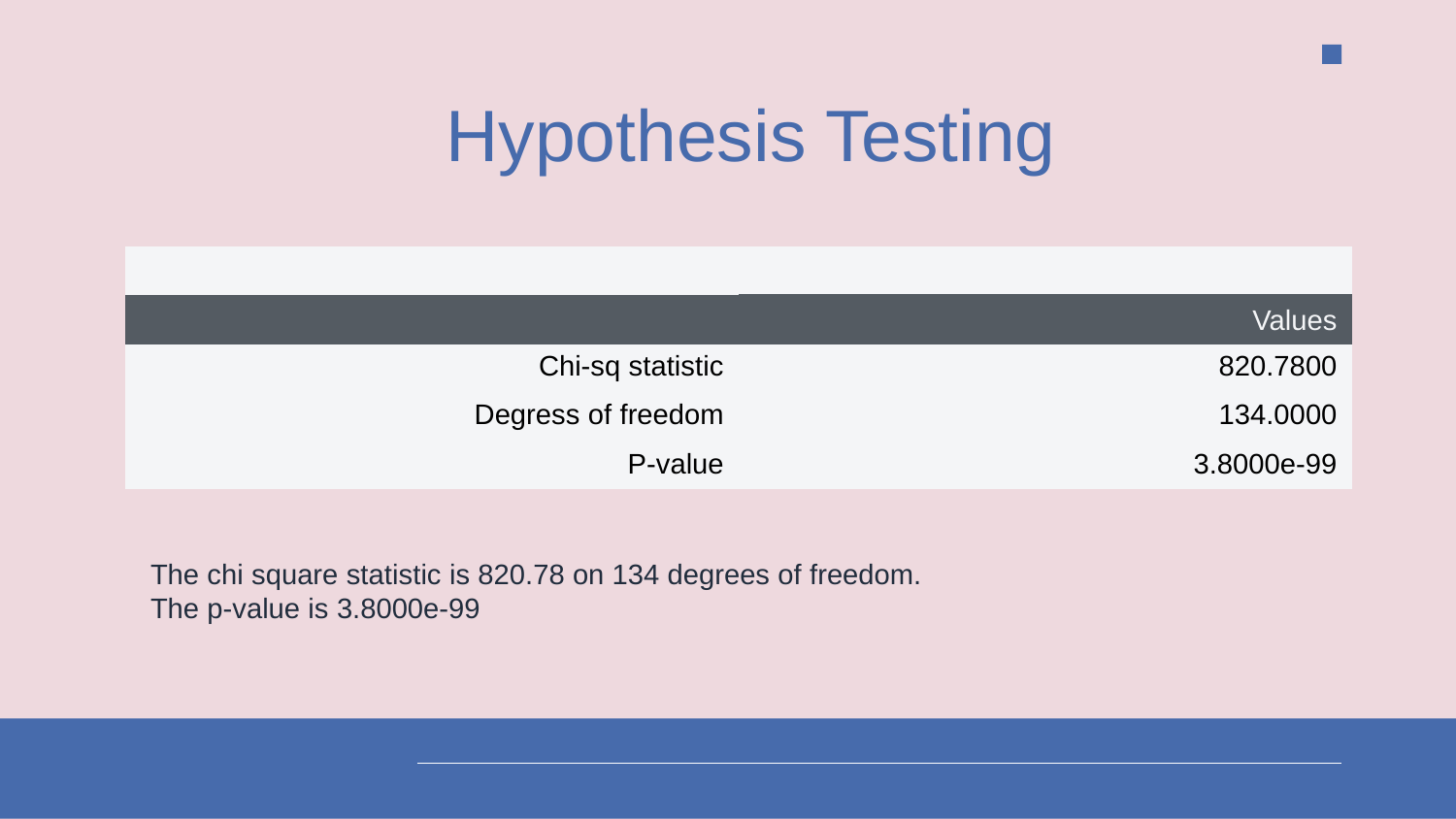

# Hypothesis Testing
|  |  |
| --- | --- |
|  | Values |
| Chi-sq statistic | 820.7800 |
| Degress of freedom | 134.0000 |
| P-value | 3.8000e-99 |
The chi square statistic is 820.78 on 134 degrees of freedom.
The p-value is 3.8000e-99